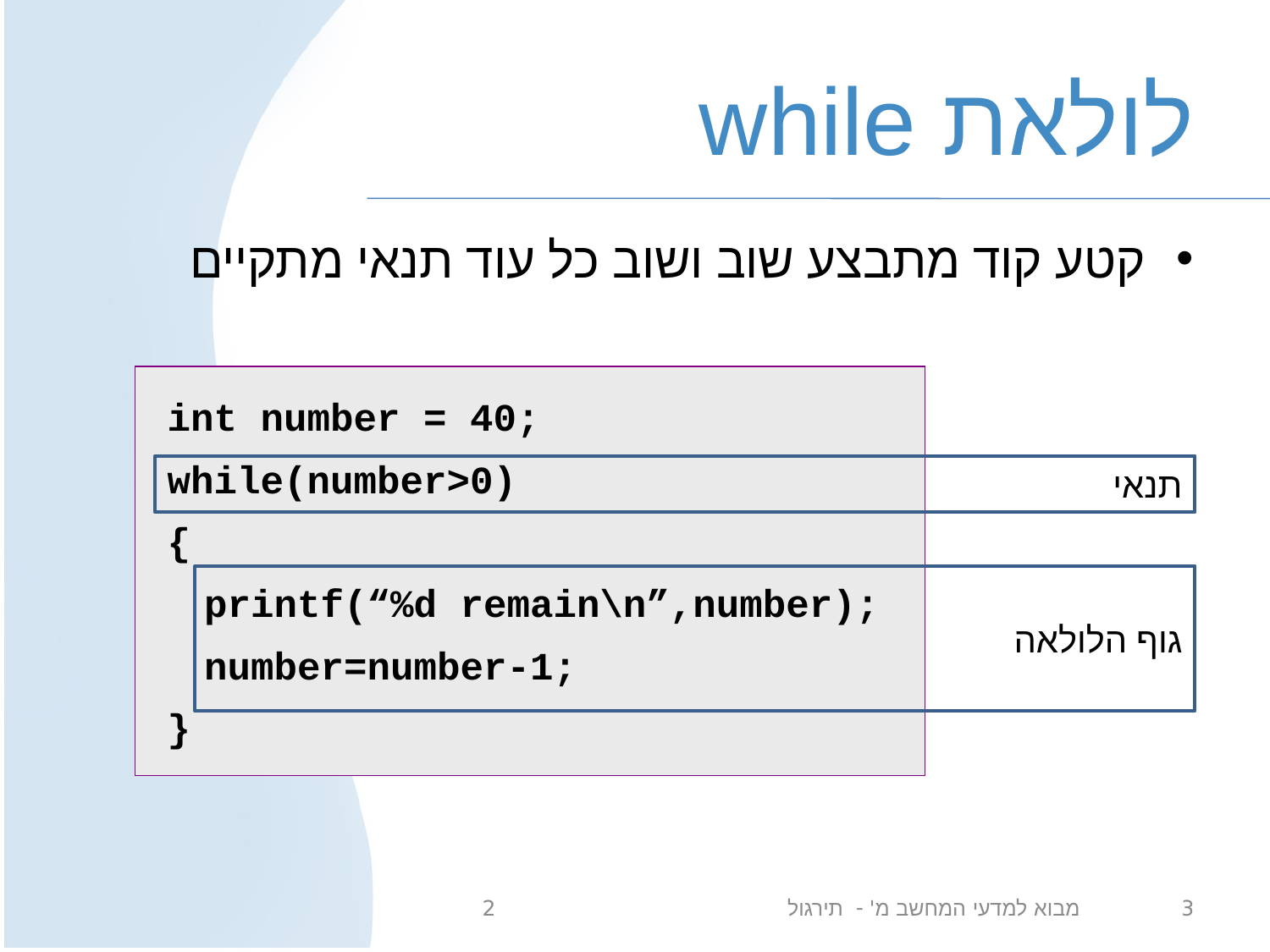

# לולאת while
קטע קוד מתבצע שוב ושוב כל עוד תנאי מתקיים

int number = 40;
while(number>0)
{
	printf(“%d remain\n”,number);
	number=number-1;
}
תנאי
גוף הלולאה
מבוא למדעי המחשב מ' - תירגול 2
3